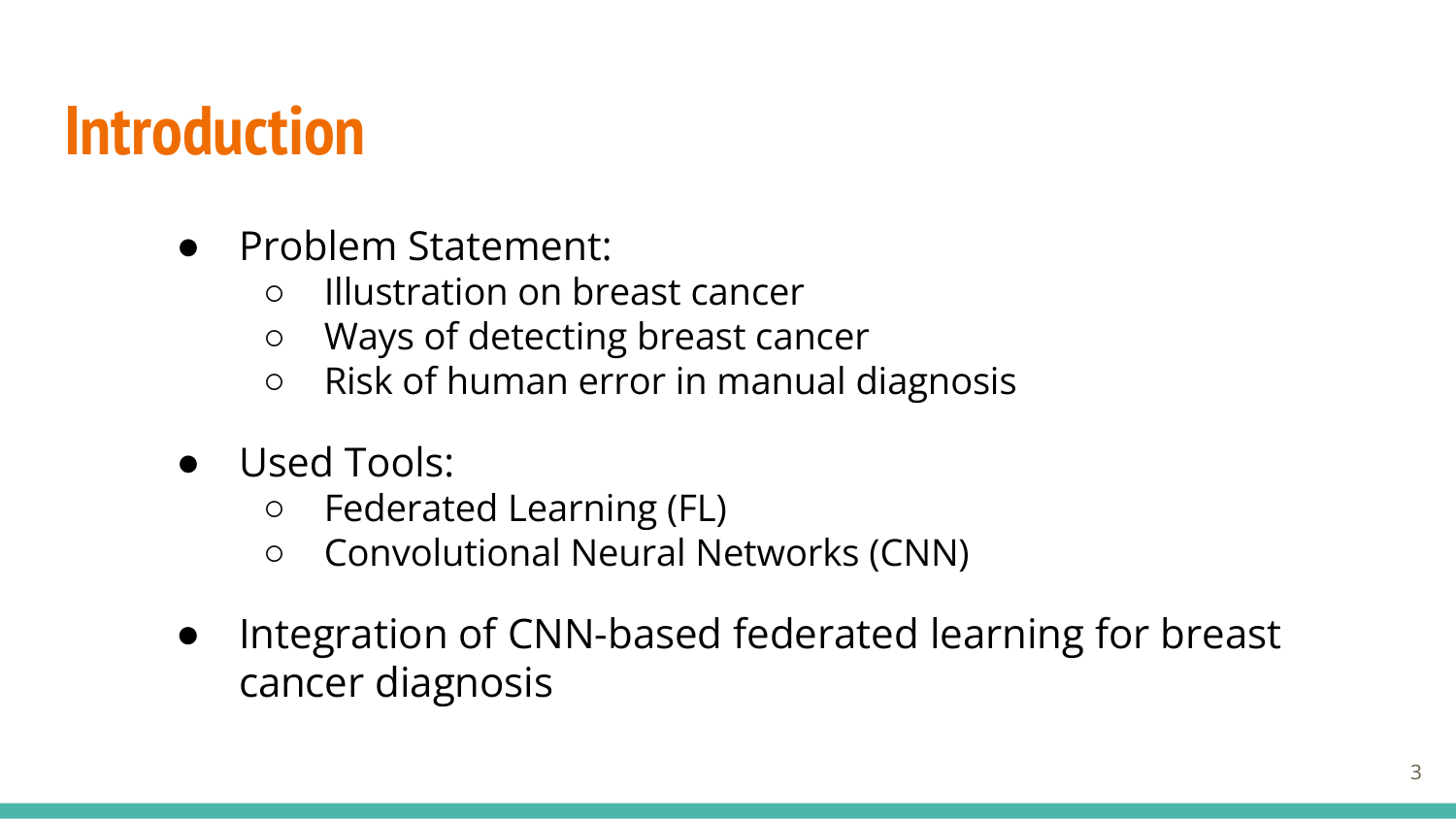

# Introduction
Problem Statement:
Illustration on breast cancer
Ways of detecting breast cancer
Risk of human error in manual diagnosis

Used Tools:
Federated Learning (FL)
Convolutional Neural Networks (CNN)

Integration of CNN-based federated learning for breast cancer diagnosis

3